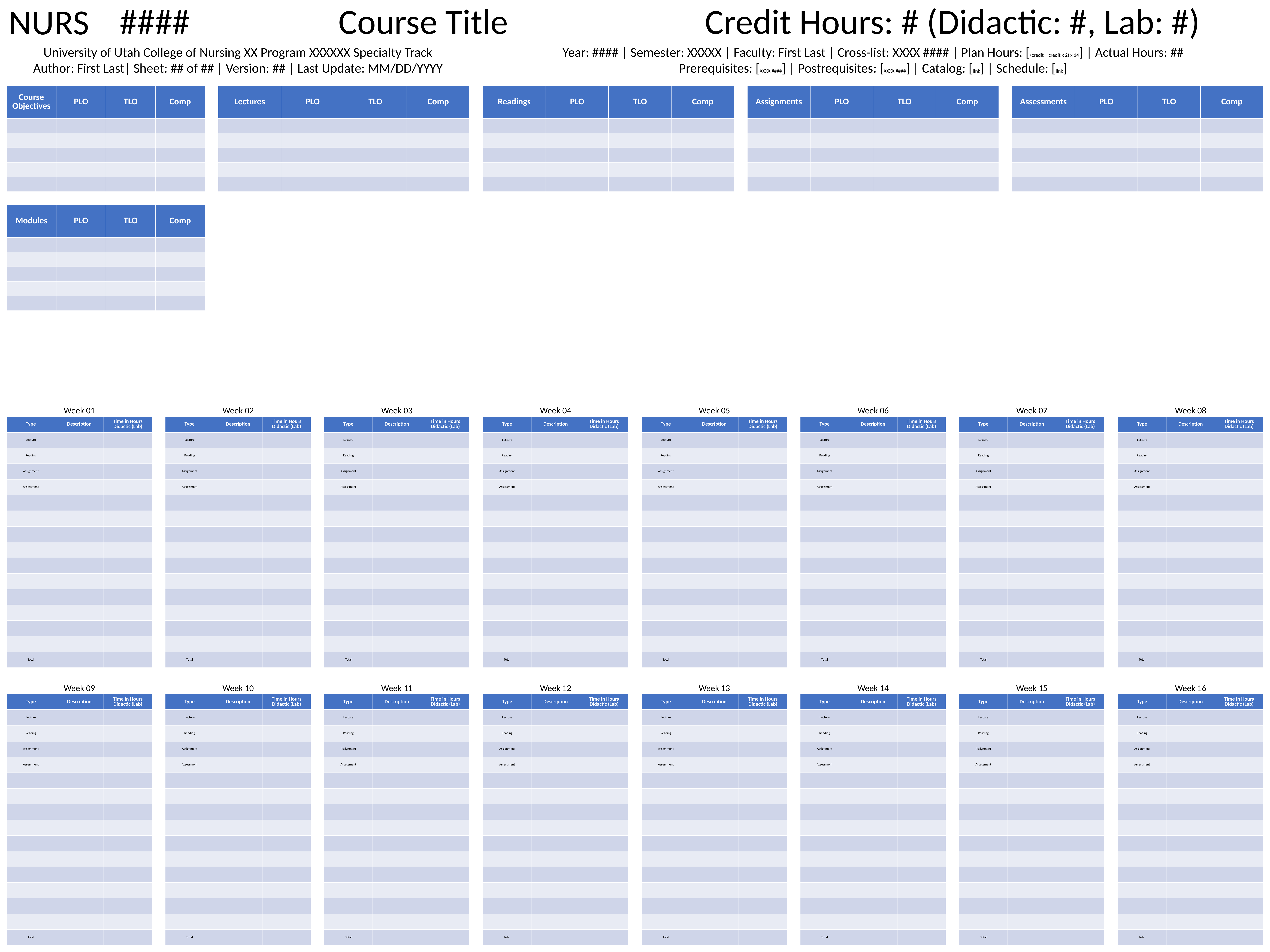

####
Course Title
Credit Hours: # (Didactic: #, Lab: #)
NURS
University of Utah College of Nursing XX Program XXXXXX Specialty Track
Author: First Last| Sheet: ## of ## | Version: ## | Last Update: MM/DD/YYYY
Year: #### | Semester: XXXXX | Faculty: First Last | Cross-list: XXXX #### | Plan Hours: [(credit + credit x 2) x 14] | Actual Hours: ##
Prerequisites: [XXXX ####] | Postrequisites: [XXXX ####] | Catalog: [link] | Schedule: [link]
| Course Objectives | PLO | TLO | Comp |
| --- | --- | --- | --- |
|  |  |  |  |
|  |  |  |  |
|  |  |  |  |
|  |  |  |  |
|  |  |  |  |
| Lectures | PLO | TLO | Comp |
| --- | --- | --- | --- |
|  |  |  |  |
|  |  |  |  |
|  |  |  |  |
|  |  |  |  |
|  |  |  |  |
| Assignments | PLO | TLO | Comp |
| --- | --- | --- | --- |
|  |  |  |  |
|  |  |  |  |
|  |  |  |  |
|  |  |  |  |
|  |  |  |  |
| Assessments | PLO | TLO | Comp |
| --- | --- | --- | --- |
|  |  |  |  |
|  |  |  |  |
|  |  |  |  |
|  |  |  |  |
|  |  |  |  |
| Readings | PLO | TLO | Comp |
| --- | --- | --- | --- |
|  |  |  |  |
|  |  |  |  |
|  |  |  |  |
|  |  |  |  |
|  |  |  |  |
| Modules | PLO | TLO | Comp |
| --- | --- | --- | --- |
|  |  |  |  |
|  |  |  |  |
|  |  |  |  |
|  |  |  |  |
|  |  |  |  |
Week 01
Week 02
Week 03
Week 04
Week 05
Week 06
Week 07
Week 08
| Type | Description | Time in Hours Didactic (Lab) |
| --- | --- | --- |
| Lecture |  |  |
| Reading |  |  |
| Assignment |  |  |
| Assessment |  |  |
|  |  |  |
|  |  |  |
|  |  |  |
|  |  |  |
|  |  |  |
|  |  |  |
|  |  |  |
|  |  |  |
|  |  |  |
|  |  |  |
| Total |  |  |
| Type | Description | Time in Hours Didactic (Lab) |
| --- | --- | --- |
| Lecture |  |  |
| Reading |  |  |
| Assignment |  |  |
| Assessment |  |  |
|  |  |  |
|  |  |  |
|  |  |  |
|  |  |  |
|  |  |  |
|  |  |  |
|  |  |  |
|  |  |  |
|  |  |  |
|  |  |  |
| Total |  |  |
| Type | Description | Time in Hours Didactic (Lab) |
| --- | --- | --- |
| Lecture |  |  |
| Reading |  |  |
| Assignment |  |  |
| Assessment |  |  |
|  |  |  |
|  |  |  |
|  |  |  |
|  |  |  |
|  |  |  |
|  |  |  |
|  |  |  |
|  |  |  |
|  |  |  |
|  |  |  |
| Total |  |  |
| Type | Description | Time in Hours Didactic (Lab) |
| --- | --- | --- |
| Lecture |  |  |
| Reading |  |  |
| Assignment |  |  |
| Assessment |  |  |
|  |  |  |
|  |  |  |
|  |  |  |
|  |  |  |
|  |  |  |
|  |  |  |
|  |  |  |
|  |  |  |
|  |  |  |
|  |  |  |
| Total |  |  |
| Type | Description | Time in Hours Didactic (Lab) |
| --- | --- | --- |
| Lecture |  |  |
| Reading |  |  |
| Assignment |  |  |
| Assessment |  |  |
|  |  |  |
|  |  |  |
|  |  |  |
|  |  |  |
|  |  |  |
|  |  |  |
|  |  |  |
|  |  |  |
|  |  |  |
|  |  |  |
| Total |  |  |
| Type | Description | Time in Hours Didactic (Lab) |
| --- | --- | --- |
| Lecture |  |  |
| Reading |  |  |
| Assignment |  |  |
| Assessment |  |  |
|  |  |  |
|  |  |  |
|  |  |  |
|  |  |  |
|  |  |  |
|  |  |  |
|  |  |  |
|  |  |  |
|  |  |  |
|  |  |  |
| Total |  |  |
| Type | Description | Time in Hours Didactic (Lab) |
| --- | --- | --- |
| Lecture |  |  |
| Reading |  |  |
| Assignment |  |  |
| Assessment |  |  |
|  |  |  |
|  |  |  |
|  |  |  |
|  |  |  |
|  |  |  |
|  |  |  |
|  |  |  |
|  |  |  |
|  |  |  |
|  |  |  |
| Total |  |  |
| Type | Description | Time in Hours Didactic (Lab) |
| --- | --- | --- |
| Lecture |  |  |
| Reading |  |  |
| Assignment |  |  |
| Assessment |  |  |
|  |  |  |
|  |  |  |
|  |  |  |
|  |  |  |
|  |  |  |
|  |  |  |
|  |  |  |
|  |  |  |
|  |  |  |
|  |  |  |
| Total |  |  |
Week 09
Week 10
Week 11
Week 12
Week 13
Week 14
Week 15
Week 16
| Type | Description | Time in Hours Didactic (Lab) |
| --- | --- | --- |
| Lecture |  |  |
| Reading |  |  |
| Assignment |  |  |
| Assessment |  |  |
|  |  |  |
|  |  |  |
|  |  |  |
|  |  |  |
|  |  |  |
|  |  |  |
|  |  |  |
|  |  |  |
|  |  |  |
|  |  |  |
| Total |  |  |
| Type | Description | Time in Hours Didactic (Lab) |
| --- | --- | --- |
| Lecture |  |  |
| Reading |  |  |
| Assignment |  |  |
| Assessment |  |  |
|  |  |  |
|  |  |  |
|  |  |  |
|  |  |  |
|  |  |  |
|  |  |  |
|  |  |  |
|  |  |  |
|  |  |  |
|  |  |  |
| Total |  |  |
| Type | Description | Time in Hours Didactic (Lab) |
| --- | --- | --- |
| Lecture |  |  |
| Reading |  |  |
| Assignment |  |  |
| Assessment |  |  |
|  |  |  |
|  |  |  |
|  |  |  |
|  |  |  |
|  |  |  |
|  |  |  |
|  |  |  |
|  |  |  |
|  |  |  |
|  |  |  |
| Total |  |  |
| Type | Description | Time in Hours Didactic (Lab) |
| --- | --- | --- |
| Lecture |  |  |
| Reading |  |  |
| Assignment |  |  |
| Assessment |  |  |
|  |  |  |
|  |  |  |
|  |  |  |
|  |  |  |
|  |  |  |
|  |  |  |
|  |  |  |
|  |  |  |
|  |  |  |
|  |  |  |
| Total |  |  |
| Type | Description | Time in Hours Didactic (Lab) |
| --- | --- | --- |
| Lecture |  |  |
| Reading |  |  |
| Assignment |  |  |
| Assessment |  |  |
|  |  |  |
|  |  |  |
|  |  |  |
|  |  |  |
|  |  |  |
|  |  |  |
|  |  |  |
|  |  |  |
|  |  |  |
|  |  |  |
| Total |  |  |
| Type | Description | Time in Hours Didactic (Lab) |
| --- | --- | --- |
| Lecture |  |  |
| Reading |  |  |
| Assignment |  |  |
| Assessment |  |  |
|  |  |  |
|  |  |  |
|  |  |  |
|  |  |  |
|  |  |  |
|  |  |  |
|  |  |  |
|  |  |  |
|  |  |  |
|  |  |  |
| Total |  |  |
| Type | Description | Time in Hours Didactic (Lab) |
| --- | --- | --- |
| Lecture |  |  |
| Reading |  |  |
| Assignment |  |  |
| Assessment |  |  |
|  |  |  |
|  |  |  |
|  |  |  |
|  |  |  |
|  |  |  |
|  |  |  |
|  |  |  |
|  |  |  |
|  |  |  |
|  |  |  |
| Total |  |  |
| Type | Description | Time in Hours Didactic (Lab) |
| --- | --- | --- |
| Lecture |  |  |
| Reading |  |  |
| Assignment |  |  |
| Assessment |  |  |
|  |  |  |
|  |  |  |
|  |  |  |
|  |  |  |
|  |  |  |
|  |  |  |
|  |  |  |
|  |  |  |
|  |  |  |
|  |  |  |
| Total |  |  |